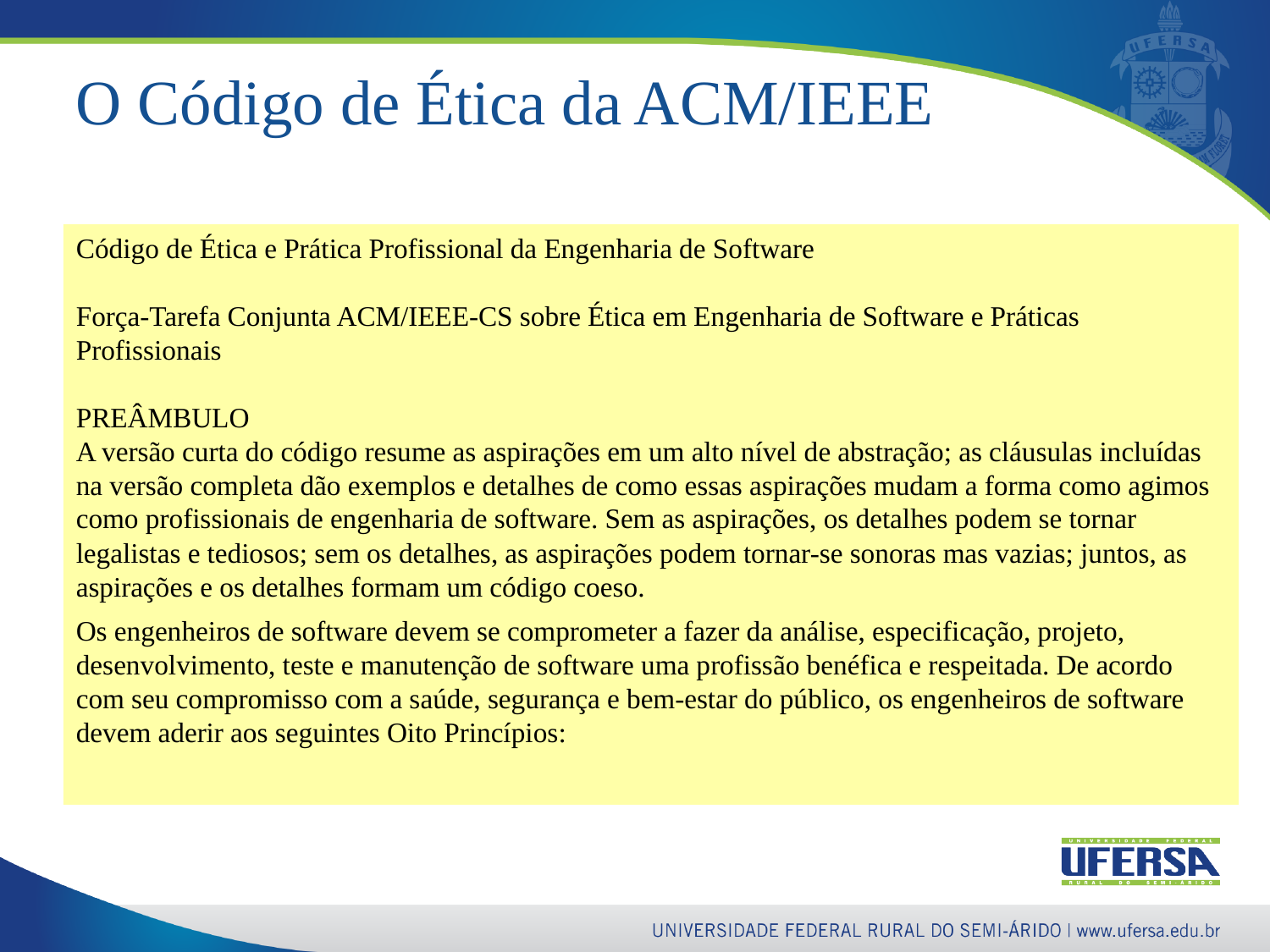

33
# O Código de Ética da ACM/IEEE
Código de Ética e Prática Profissional da Engenharia de Software

Força-Tarefa Conjunta ACM/IEEE-CS sobre Ética em Engenharia de Software e Práticas Profissionais

PREÂMBULO
A versão curta do código resume as aspirações em um alto nível de abstração; as cláusulas incluídas na versão completa dão exemplos e detalhes de como essas aspirações mudam a forma como agimos como profissionais de engenharia de software. Sem as aspirações, os detalhes podem se tornar legalistas e tediosos; sem os detalhes, as aspirações podem tornar-se sonoras mas vazias; juntos, as aspirações e os detalhes formam um código coeso.
Os engenheiros de software devem se comprometer a fazer da análise, especificação, projeto, desenvolvimento, teste e manutenção de software uma profissão benéfica e respeitada. De acordo com seu compromisso com a saúde, segurança e bem-estar do público, os engenheiros de software devem aderir aos seguintes Oito Princípios: